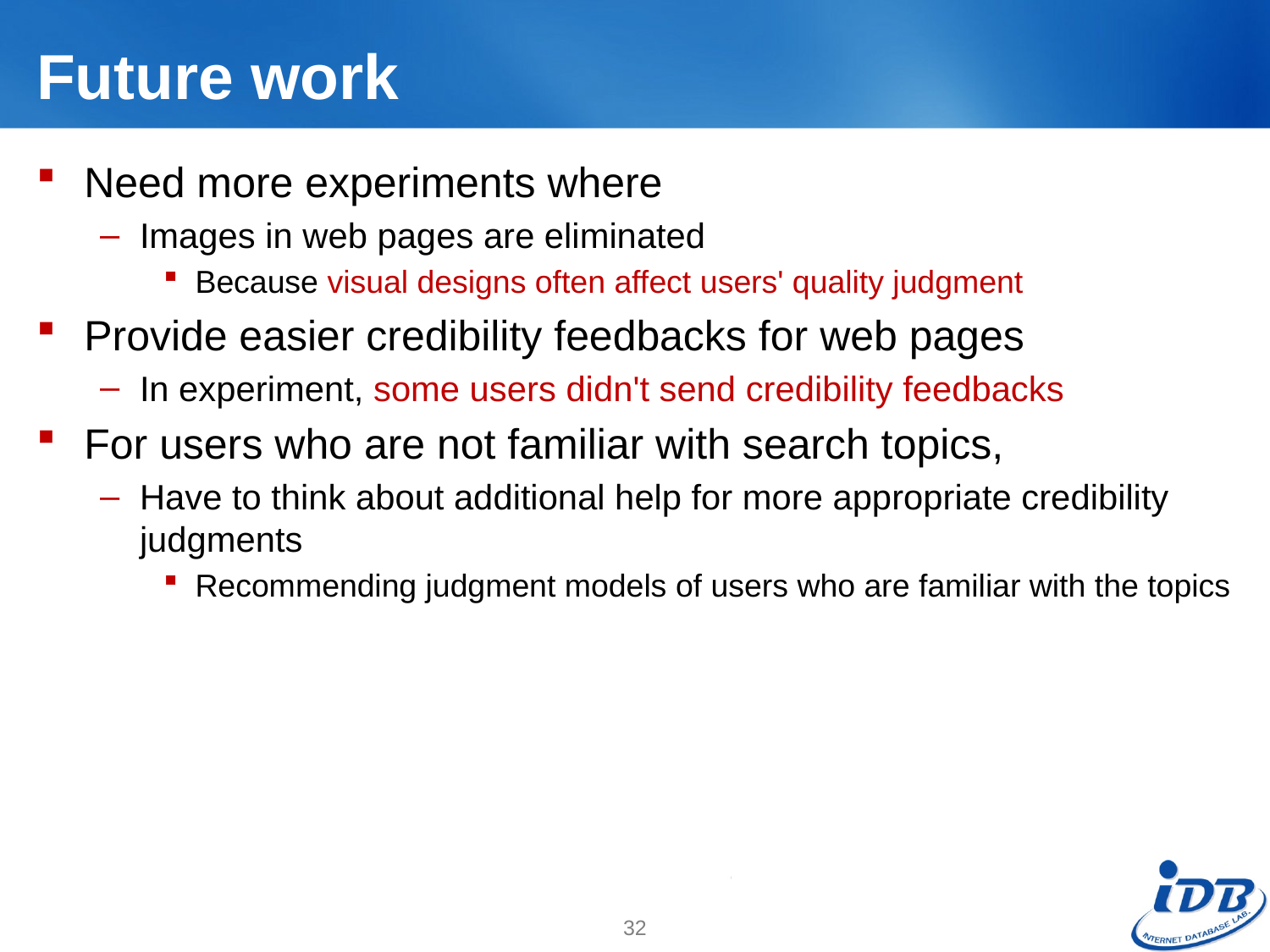

# Future work
Need more experiments where
Images in web pages are eliminated
Because visual designs often affect users' quality judgment
Provide easier credibility feedbacks for web pages
In experiment, some users didn't send credibility feedbacks
For users who are not familiar with search topics,
Have to think about additional help for more appropriate credibility judgments
Recommending judgment models of users who are familiar with the topics
32